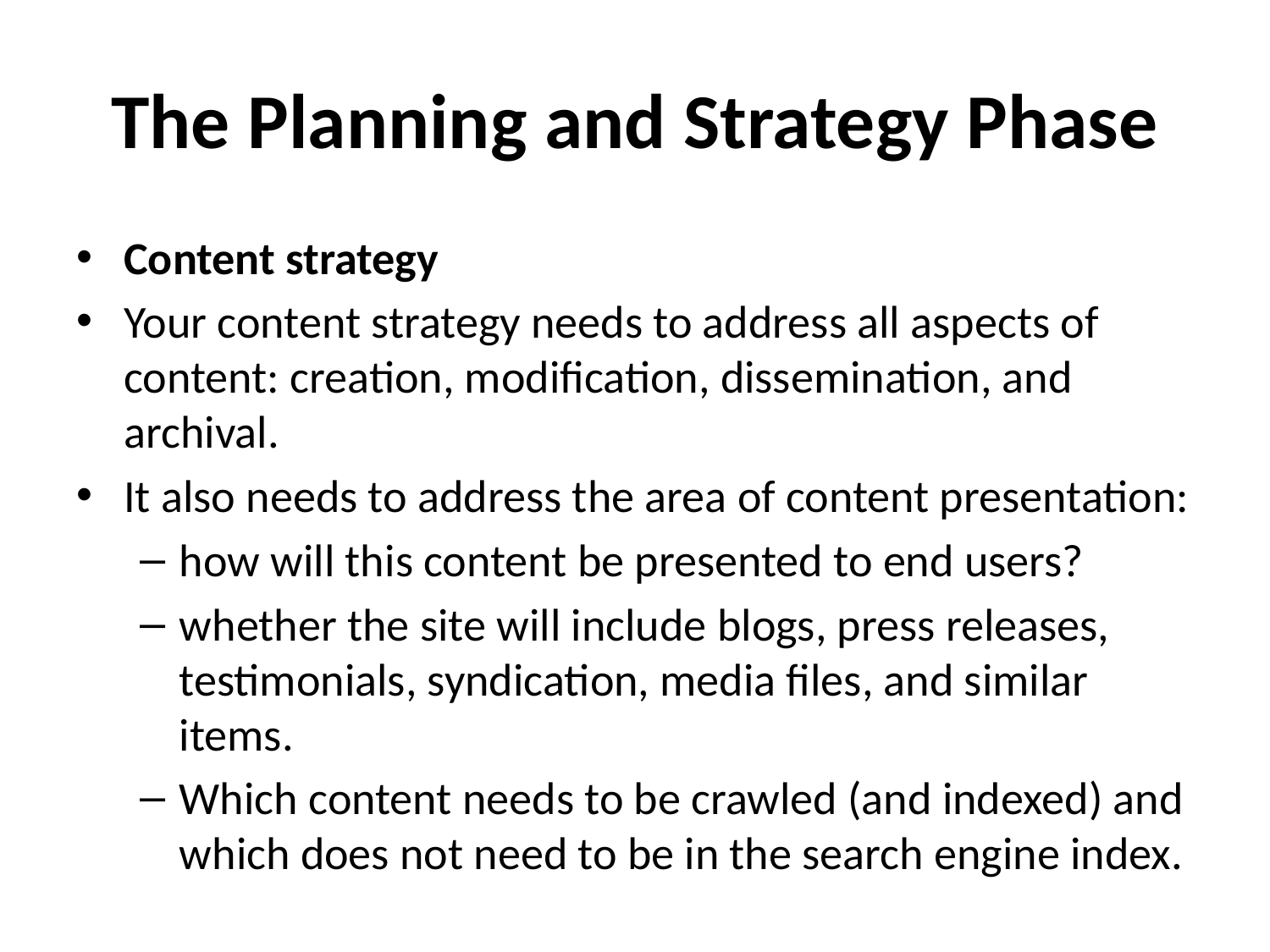

# The Planning and Strategy Phase
Content strategy
Your content strategy needs to address all aspects of content: creation, modification, dissemination, and archival.
It also needs to address the area of content presentation:
how will this content be presented to end users?
whether the site will include blogs, press releases, testimonials, syndication, media files, and similar items.
Which content needs to be crawled (and indexed) and which does not need to be in the search engine index.